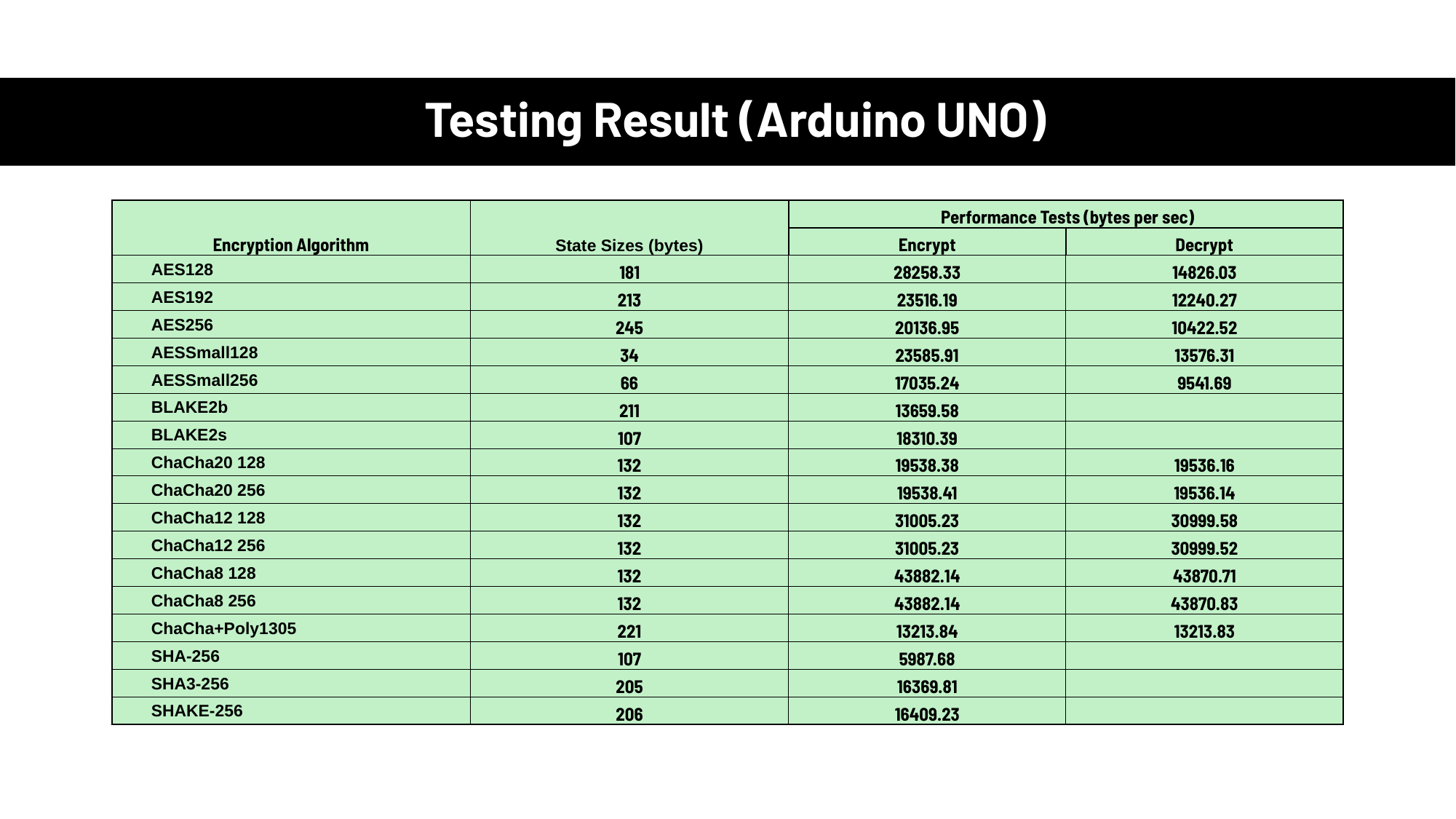

# Testing Result (Arduino UNO)

|  |  |  | Performance Tests (bytes per sec) |  |
| --- | --- | --- | --- | --- |
| Encryption Algorithm |  | State Sizes (bytes) | Encrypt | Decrypt |
|  | AES128 | 181 | 28258.33 | 14826.03 |
|  | AES192 | 213 | 23516.19 | 12240.27 |
|  | AES256 | 245 | 20136.95 | 10422.52 |
|  | AESSmall128 | 34 | 23585.91 | 13576.31 |
|  | AESSmall256 | 66 | 17035.24 | 9541.69 |
|  | BLAKE2b | 211 | 13659.58 |  |
|  | BLAKE2s | 107 | 18310.39 |  |
|  | ChaCha20 128 | 132 | 19538.38 | 19536.16 |
|  | ChaCha20 256 | 132 | 19538.41 | 19536.14 |
|  | ChaCha12 128 | 132 | 31005.23 | 30999.58 |
|  | ChaCha12 256 | 132 | 31005.23 | 30999.52 |
|  | ChaCha8 128 | 132 | 43882.14 | 43870.71 |
|  | ChaCha8 256 | 132 | 43882.14 | 43870.83 |
|  | ChaCha+Poly1305 | 221 | 13213.84 | 13213.83 |
|  | SHA-256 | 107 | 5987.68 |  |
|  | SHA3-256 | 205 | 16369.81 |  |
|  | SHAKE-256 | 206 | 16409.23 |  |